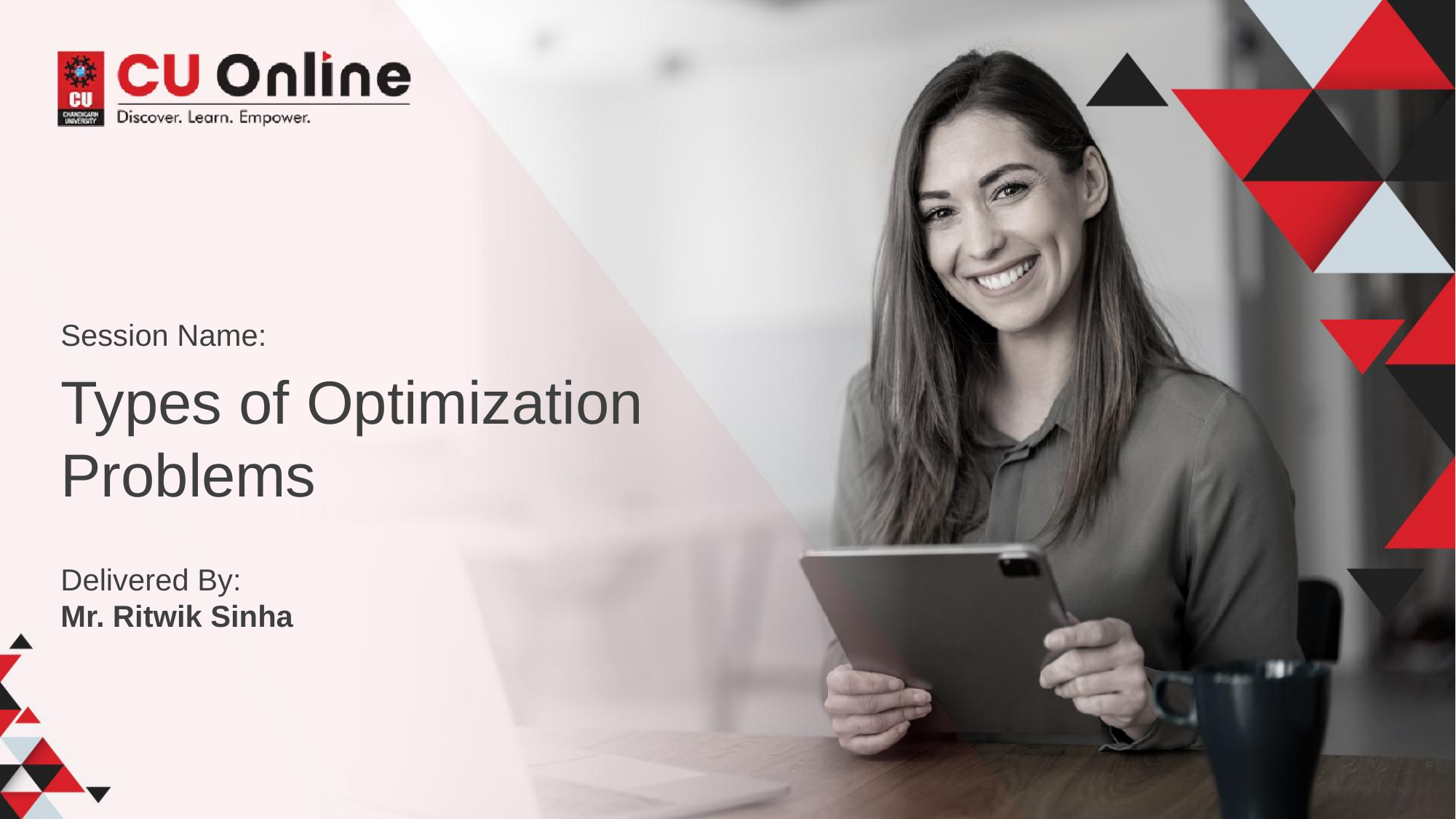

Session Name:
Types of Optimization Problems

Delivered By:
Mr. Ritwik Sinha